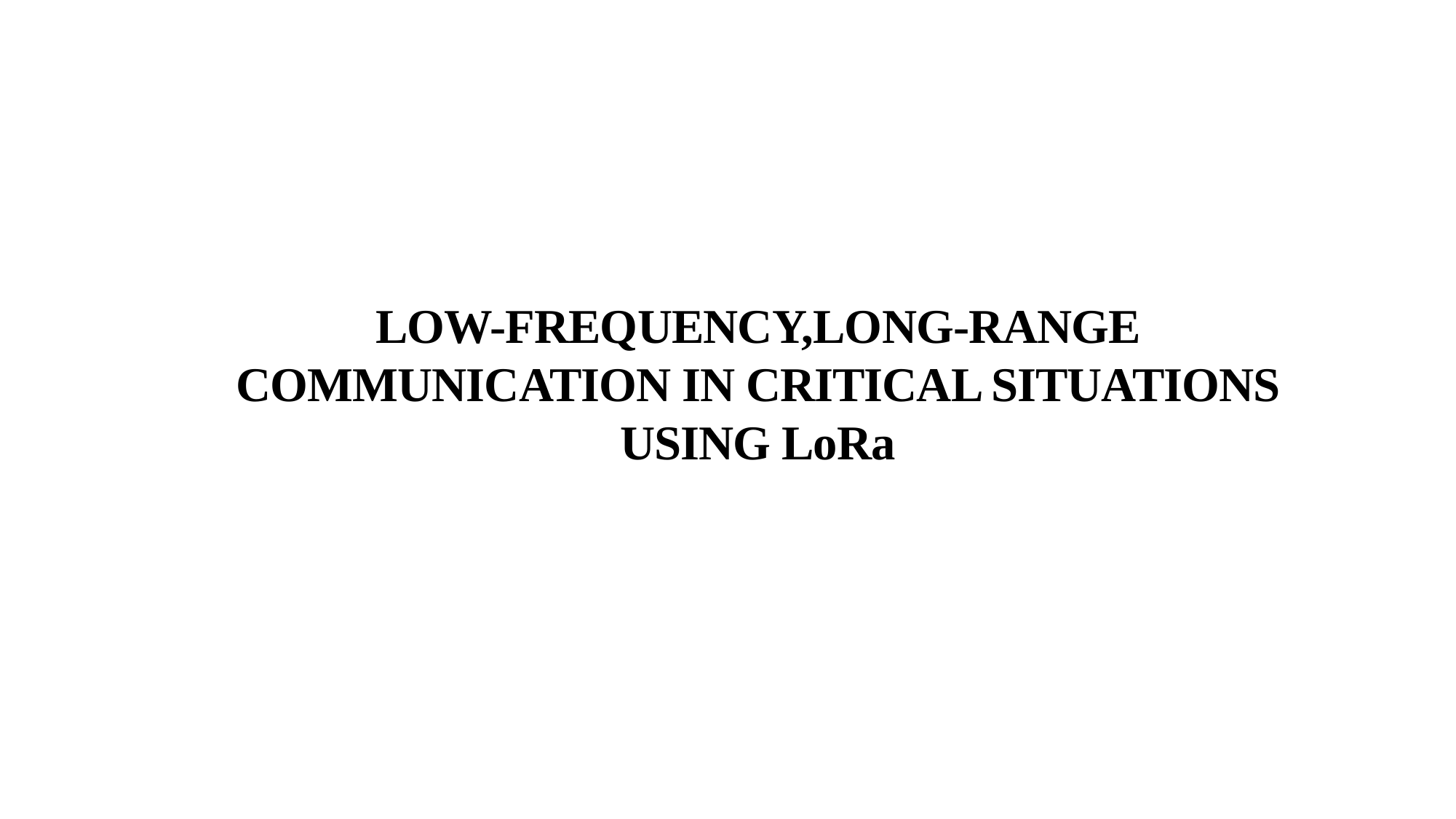

LOW-FREQUENCY,LONG-RANGE COMMUNICATION IN CRITICAL SITUATIONS USING LoRa